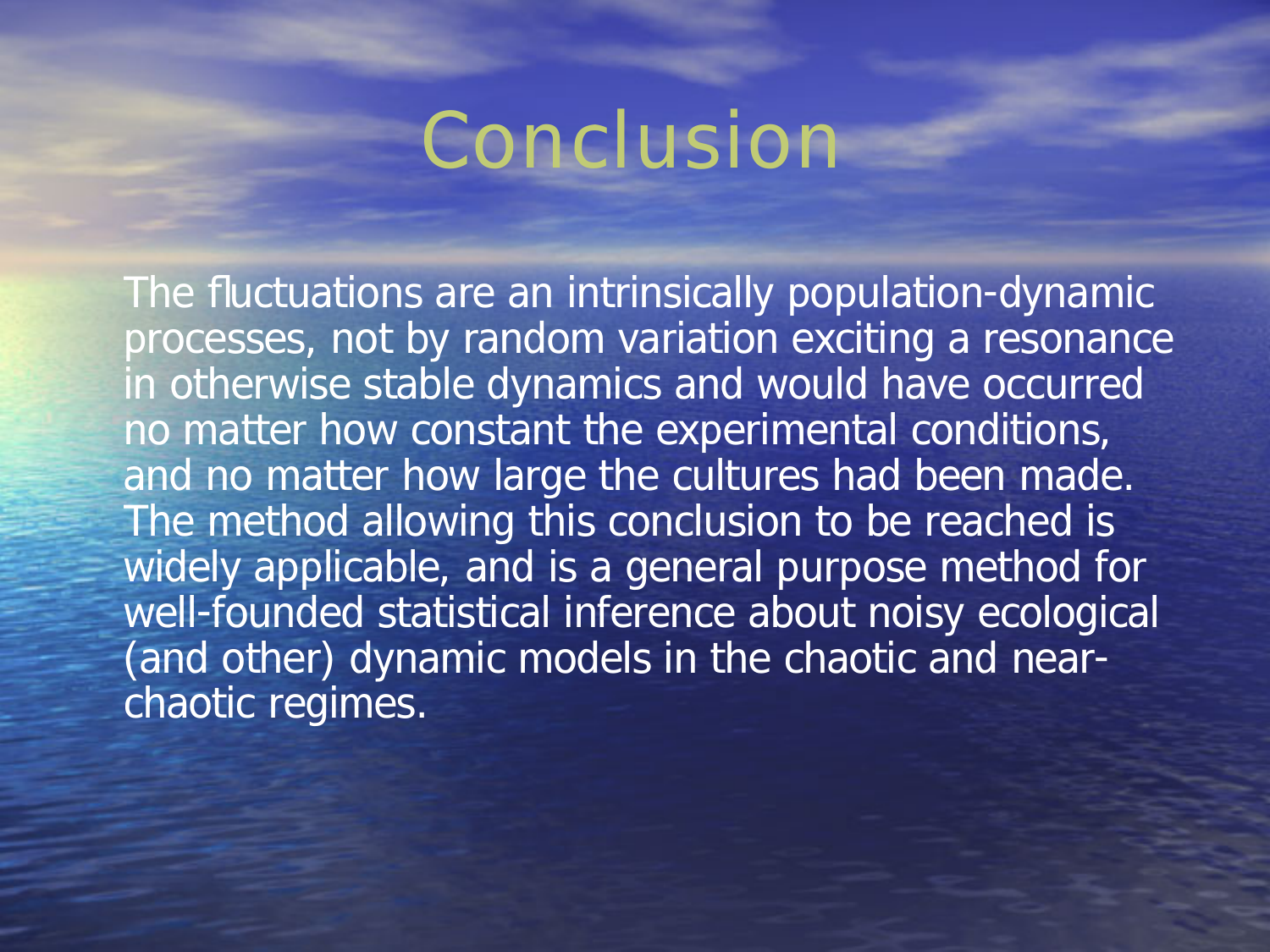

# Conclusion
	The fluctuations are an intrinsically population-dynamic processes, not by random variation exciting a resonance in otherwise stable dynamics and would have occurred no matter how constant the experimental conditions, and no matter how large the cultures had been made. The method allowing this conclusion to be reached is widely applicable, and is a general purpose method for well-founded statistical inference about noisy ecological (and other) dynamic models in the chaotic and near-chaotic regimes.